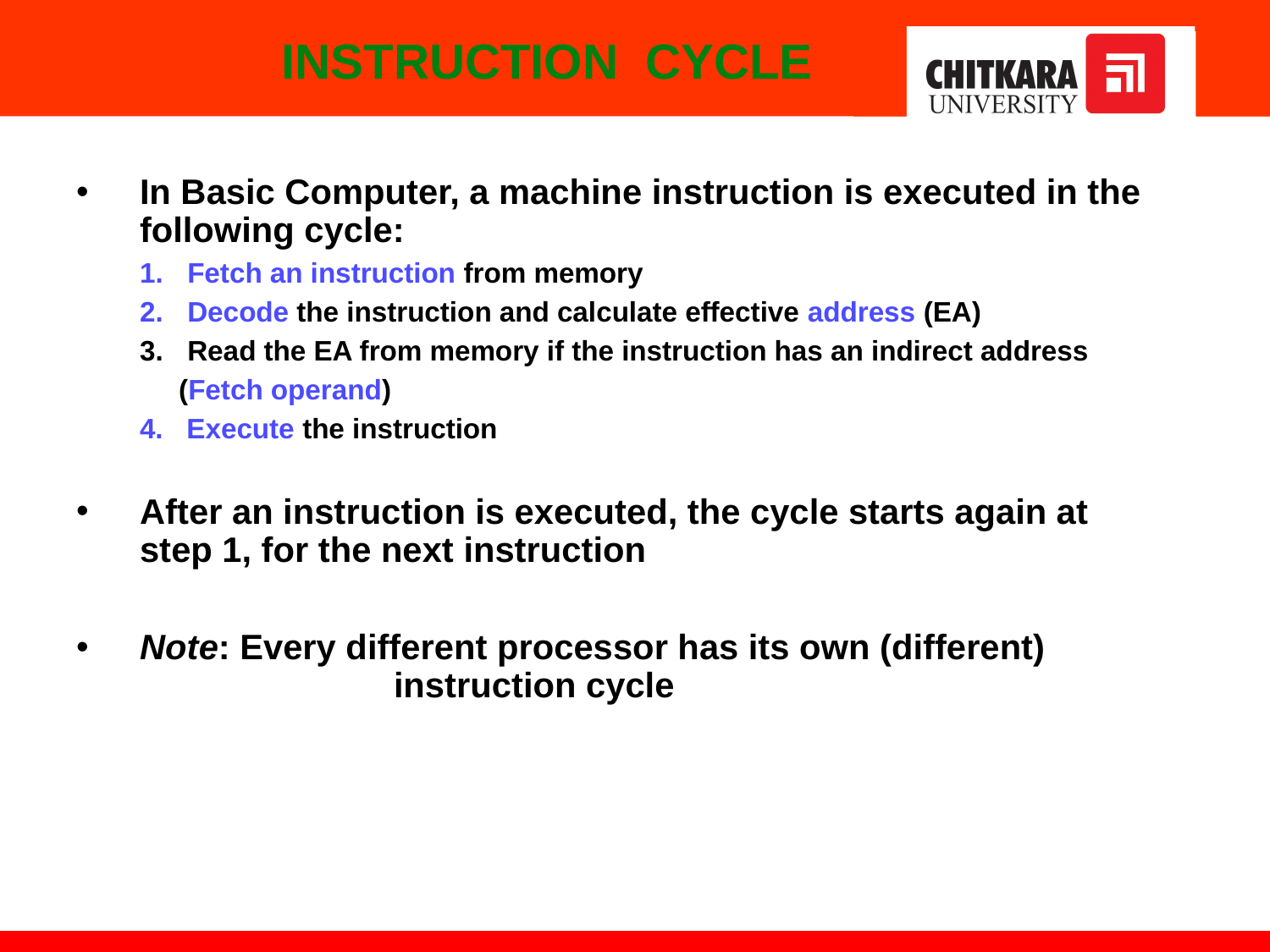

#
INSTRUCTION  CYCLE
In Basic Computer, a machine instruction is executed in the following cycle:
Fetch an instruction from memory
Decode the instruction and calculate effective address (EA)
Read the EA from memory if the instruction has an indirect address
     (Fetch operand)
4.   Execute the instruction

After an instruction is executed, the cycle starts again at step 1, for the next instruction

Note: Every different processor has its own (different) 			instruction cycle

8